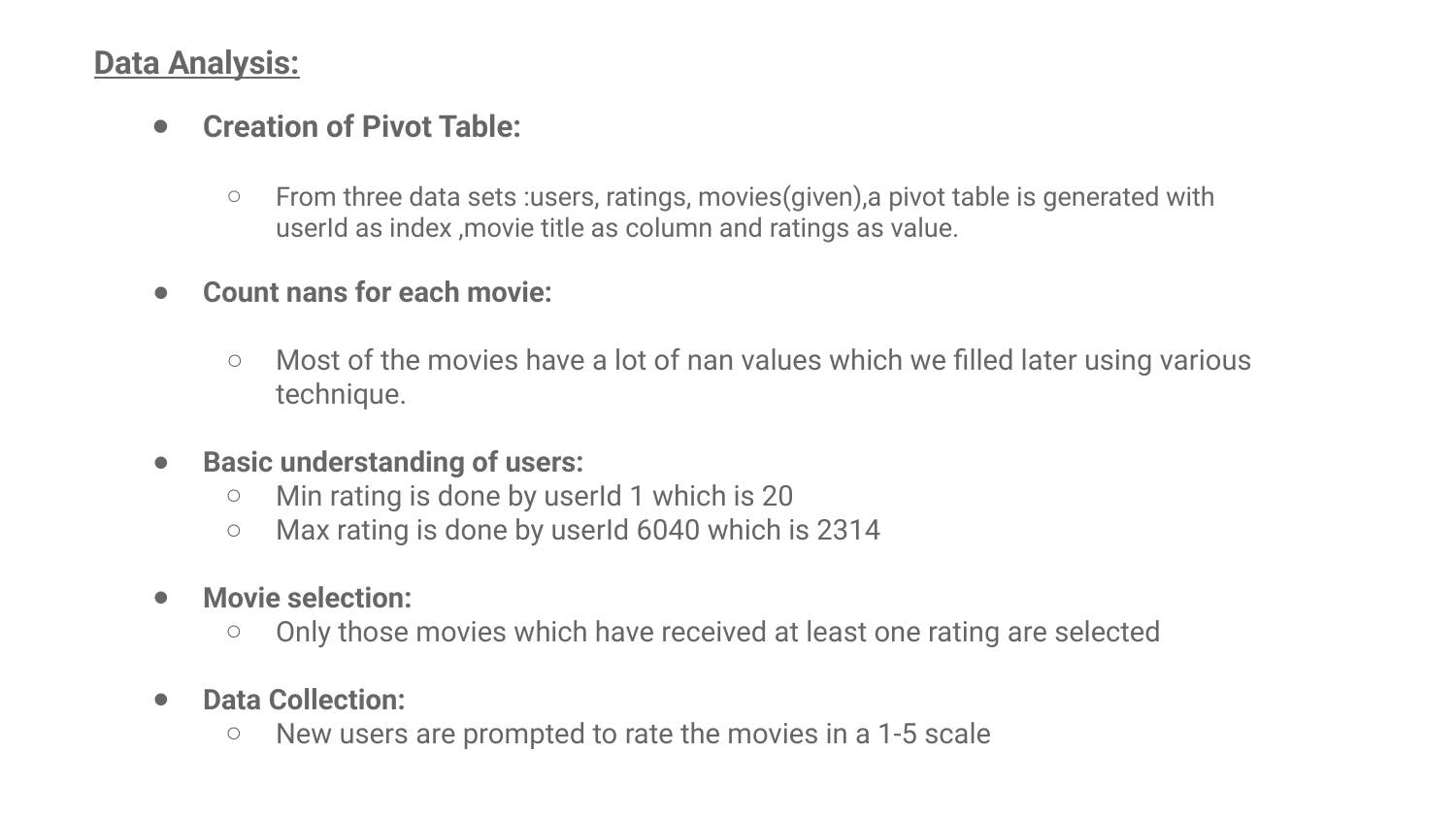

Data Analysis:
Creation of Pivot Table:

From three data sets :users, ratings, movies(given),a pivot table is generated with userId as index ,movie title as column and ratings as value.

Count nans for each movie:

Most of the movies have a lot of nan values which we filled later using various technique.

Basic understanding of users:
Min rating is done by userId 1 which is 20
Max rating is done by userId 6040 which is 2314

Movie selection:
Only those movies which have received at least one rating are selected

Data Collection:
New users are prompted to rate the movies in a 1-5 scale